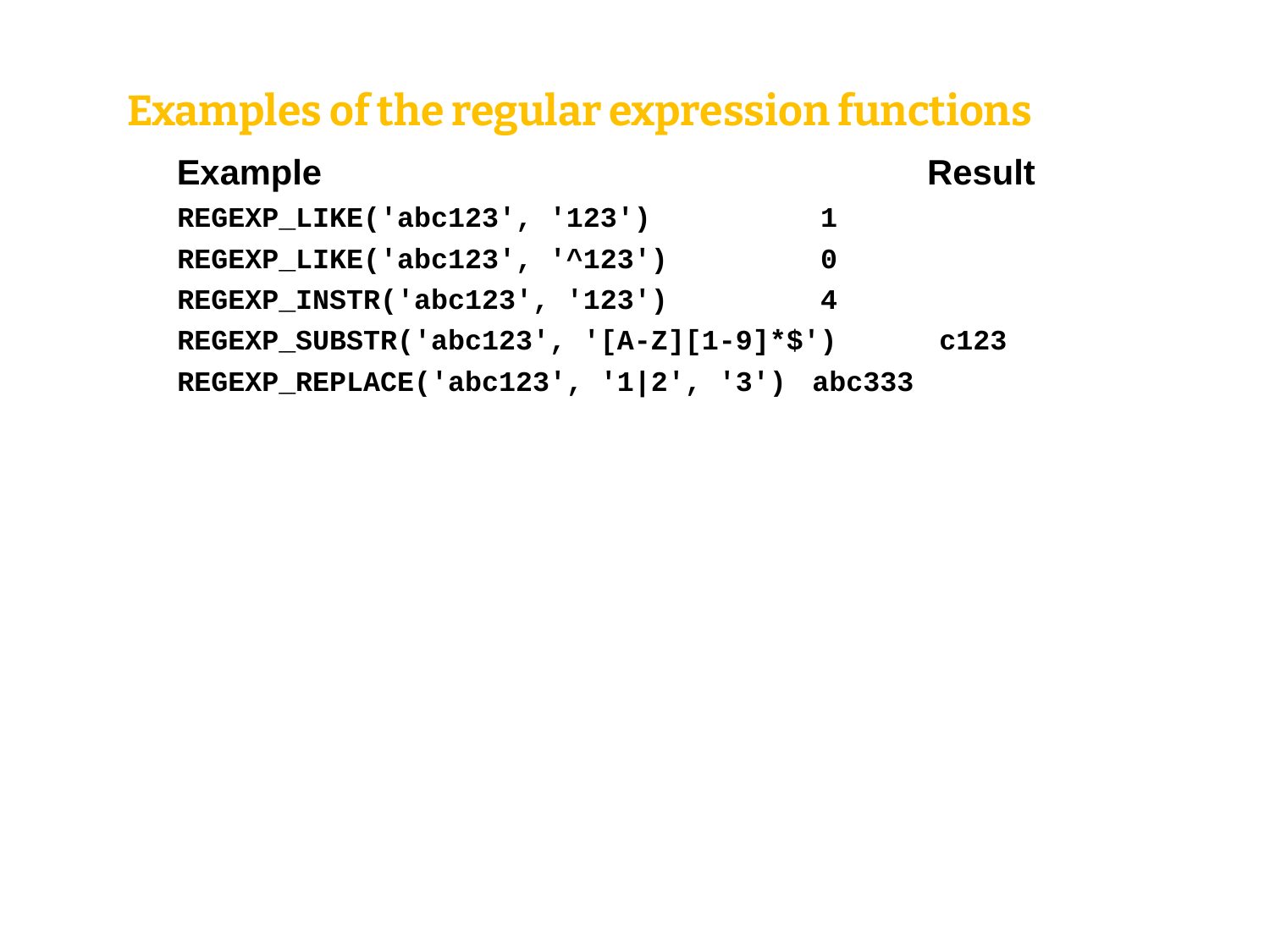

# Examples of the regular expression functions
Example	                                                   Result
REGEXP_LIKE('abc123', '123')	        1
REGEXP_LIKE('abc123', '^123')	        0
REGEXP_INSTR('abc123', '123')	        4
REGEXP_SUBSTR('abc123', '[A-Z][1-9]*$')	c123
REGEXP_REPLACE('abc123', '1|2', '3')	abc333